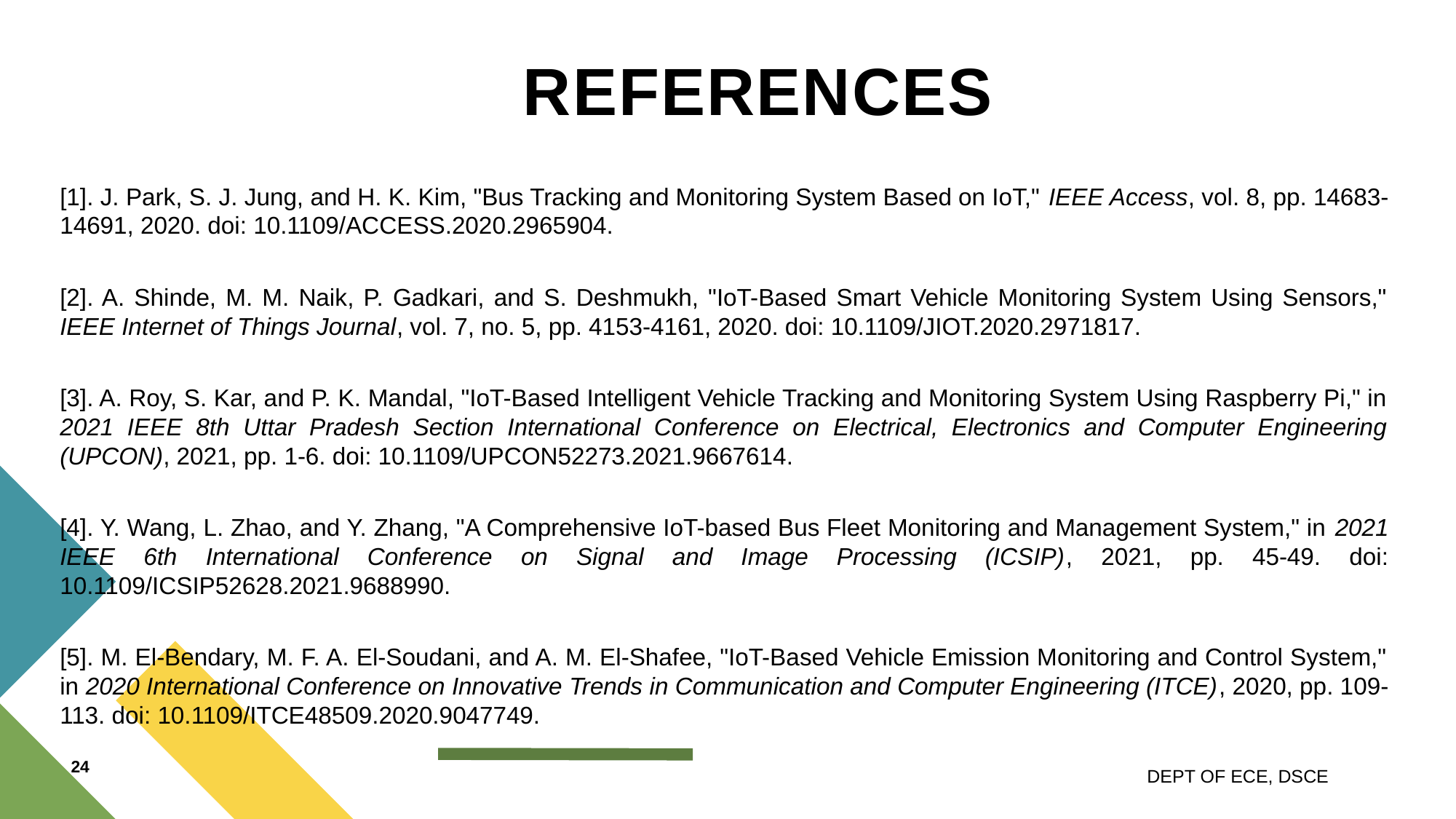

# REFERENCES
[1]. J. Park, S. J. Jung, and H. K. Kim, "Bus Tracking and Monitoring System Based on IoT," IEEE Access, vol. 8, pp. 14683-14691, 2020. doi: 10.1109/ACCESS.2020.2965904.
[2]. A. Shinde, M. M. Naik, P. Gadkari, and S. Deshmukh, "IoT-Based Smart Vehicle Monitoring System Using Sensors," IEEE Internet of Things Journal, vol. 7, no. 5, pp. 4153-4161, 2020. doi: 10.1109/JIOT.2020.2971817.
[3]. A. Roy, S. Kar, and P. K. Mandal, "IoT-Based Intelligent Vehicle Tracking and Monitoring System Using Raspberry Pi," in 2021 IEEE 8th Uttar Pradesh Section International Conference on Electrical, Electronics and Computer Engineering (UPCON), 2021, pp. 1-6. doi: 10.1109/UPCON52273.2021.9667614.
[4]. Y. Wang, L. Zhao, and Y. Zhang, "A Comprehensive IoT-based Bus Fleet Monitoring and Management System," in 2021 IEEE 6th International Conference on Signal and Image Processing (ICSIP), 2021, pp. 45-49. doi: 10.1109/ICSIP52628.2021.9688990.
[5]. M. El-Bendary, M. F. A. El-Soudani, and A. M. El-Shafee, "IoT-Based Vehicle Emission Monitoring and Control System," in 2020 International Conference on Innovative Trends in Communication and Computer Engineering (ITCE), 2020, pp. 109-113. doi: 10.1109/ITCE48509.2020.9047749.

24
DEPT OF ECE, DSCE